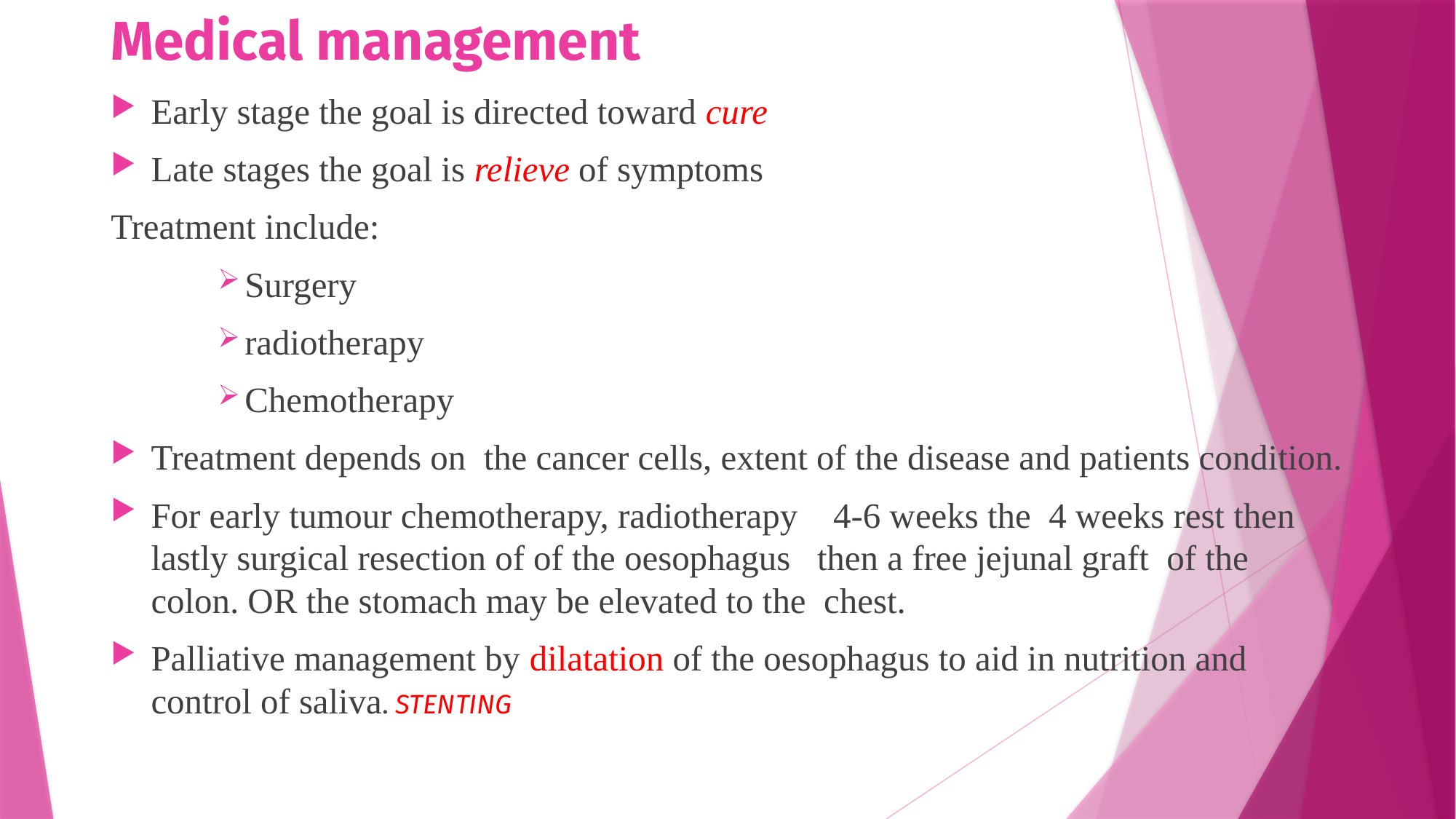

# Medical management
Early stage the goal is directed toward cure
Late stages the goal is relieve of symptoms
Treatment include:
Surgery
radiotherapy
Chemotherapy
Treatment depends on  the cancer cells, extent of the disease and patients condition.
For early tumour chemotherapy, radiotherapy    4-6 weeks the  4 weeks rest then lastly surgical resection of of the oesophagus   then a free jejunal graft  of the colon. OR the stomach may be elevated to the  chest.
Palliative management by dilatation of the oesophagus to aid in nutrition and control of saliva. STENTING